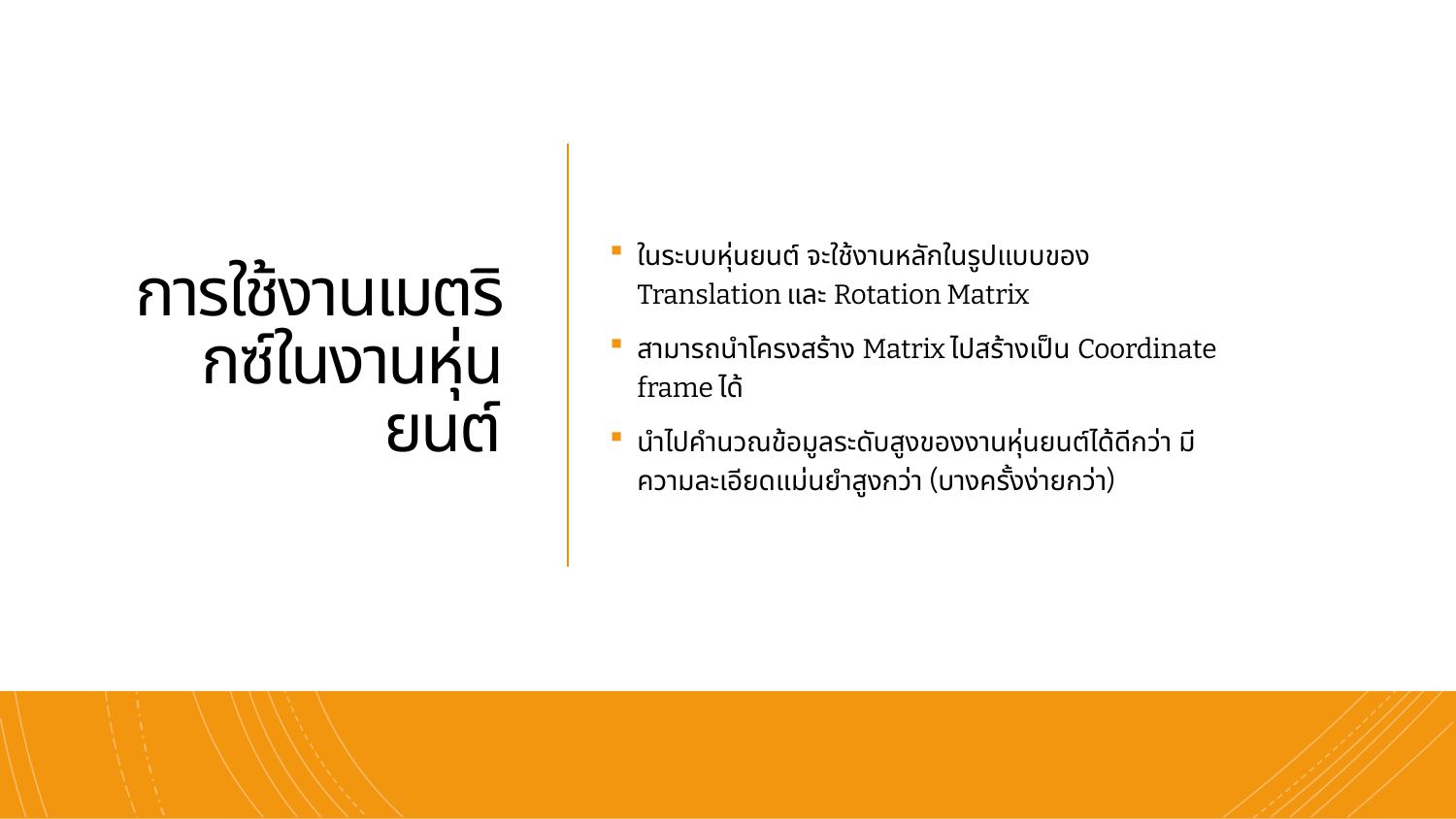

# การใช้งานเมตริกซ์ในงานหุ่นยนต์
ในระบบหุ่นยนต์ จะใช้งานหลักในรูปแบบของ Translation และ Rotation Matrix
สามารถนำโครงสร้าง Matrix ไปสร้างเป็น Coordinate frame ได้
นำไปคำนวณข้อมูลระดับสูงของงานหุ่นยนต์ได้ดีกว่า มีความละเอียดแม่นยำสูงกว่า (บางครั้งง่ายกว่า)